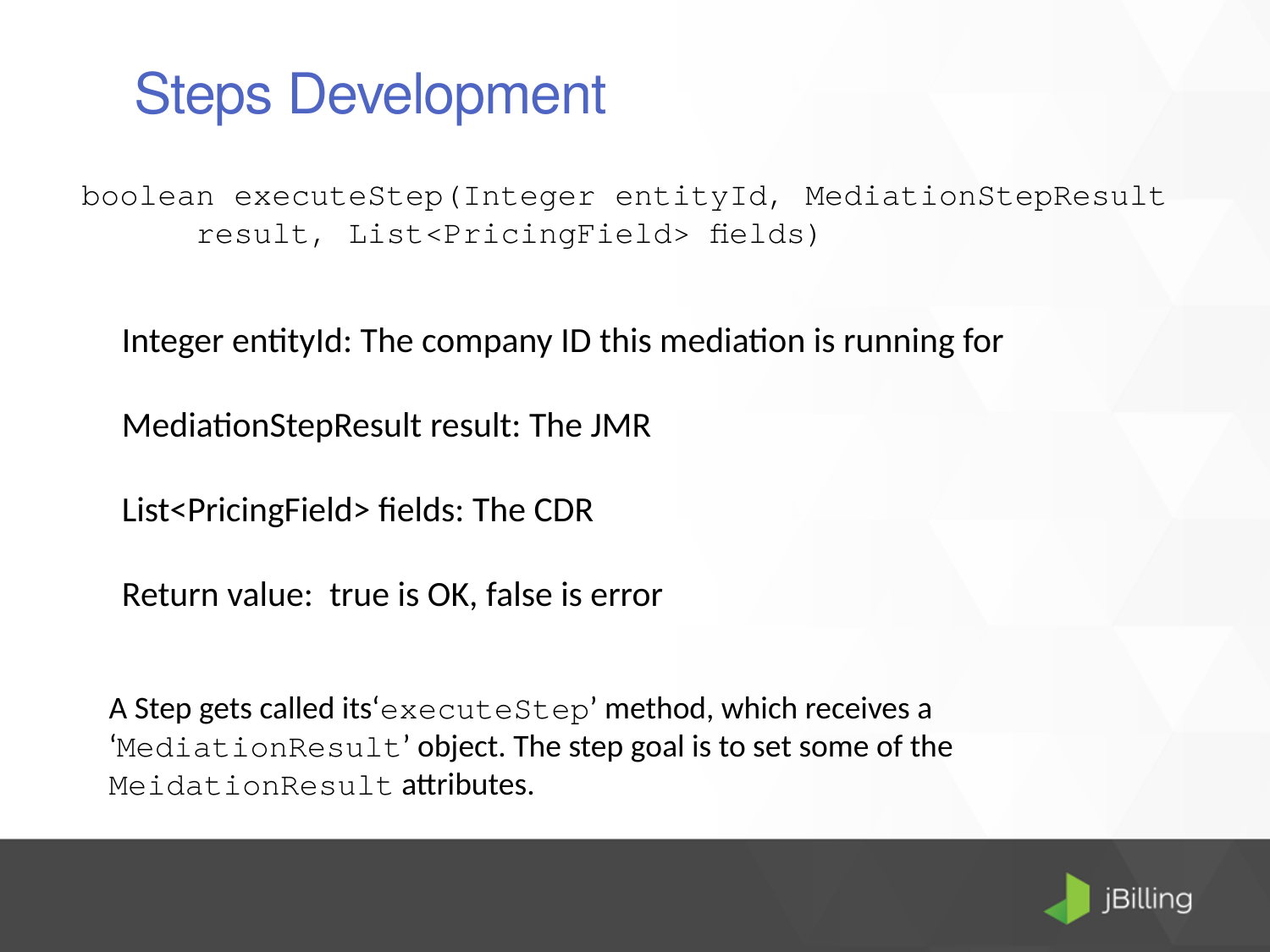

Steps Development
boolean executeStep(Integer entityId, MediationStepResult         result, List<PricingField> fields)
Integer entityId: The company ID this mediation is running for

MediationStepResult result: The JMR

List<PricingField> fields: The CDR

Return value:  true is OK, false is error
A Step gets called its‘executeStep’ method, which receives a ‘MediationResult’ object. The step goal is to set some of the MeidationResult attributes.